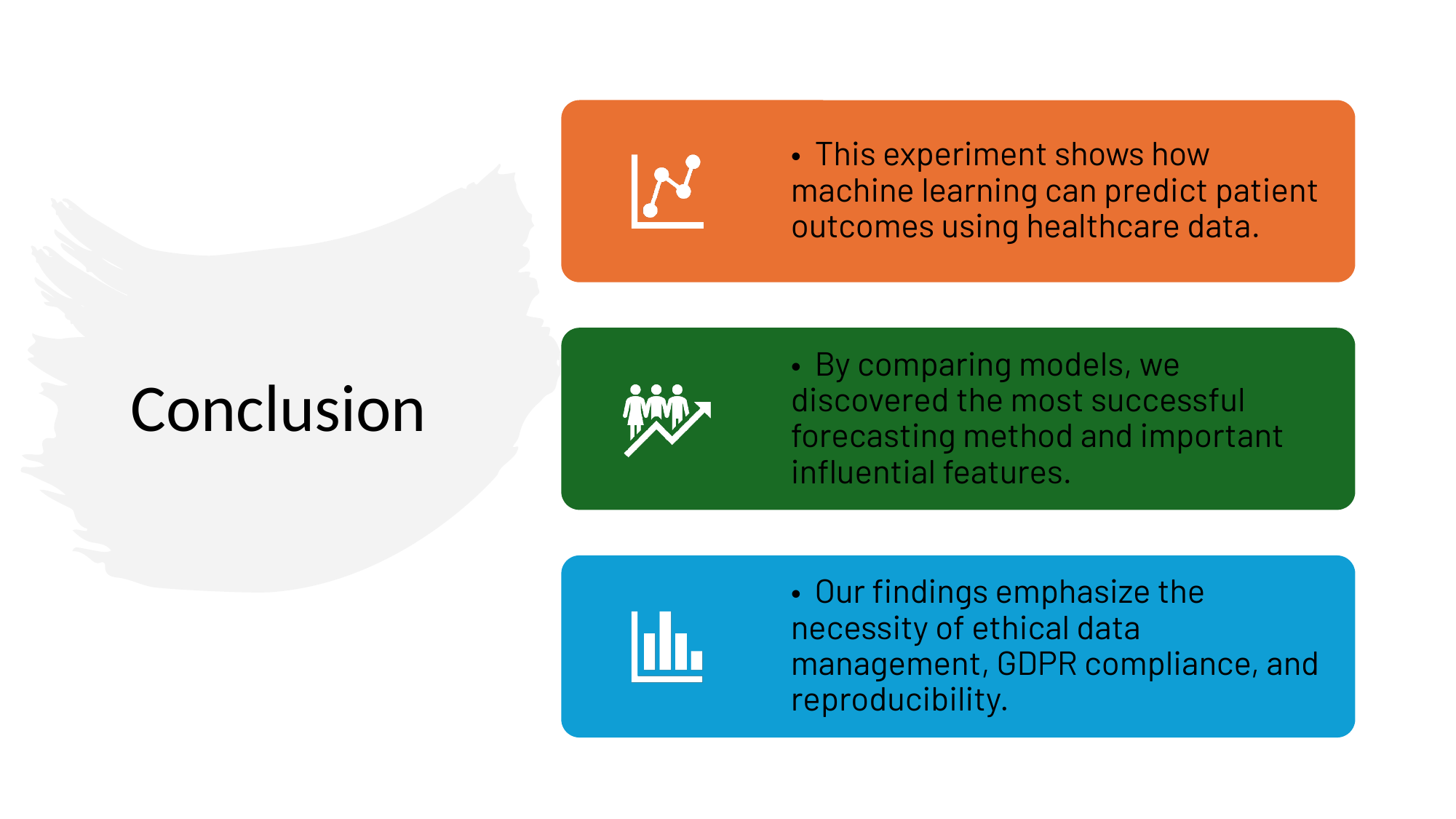

# Conclusion
•  This experiment shows how machine learning can predict patient outcomes using healthcare data.
•  By comparing models, we discovered the most successful forecasting method and important influential features.
•  Our findings emphasize the necessity of ethical data management, GDPR compliance, and reproducibility.